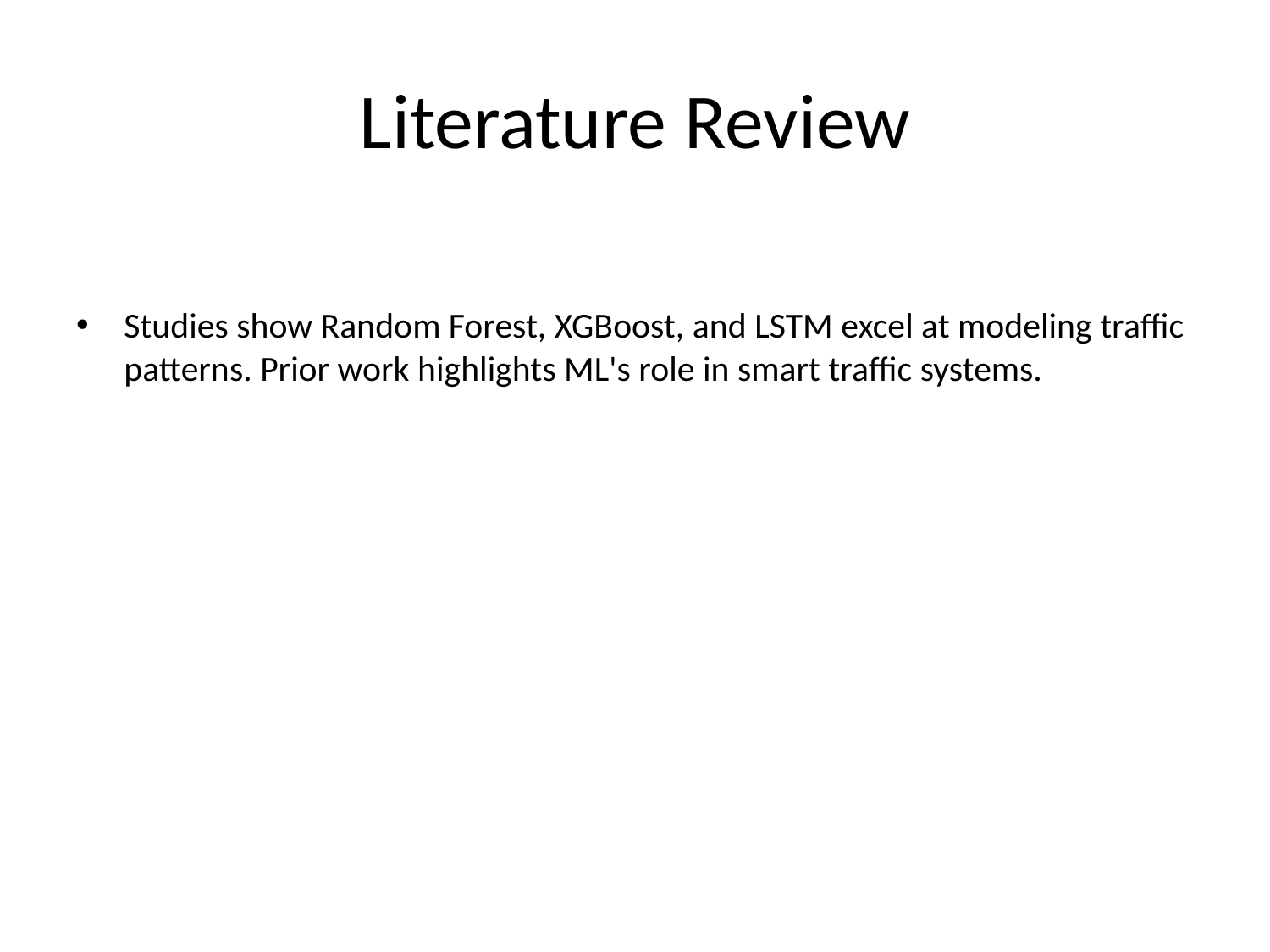

# Literature Review

Studies show Random Forest, XGBoost, and LSTM excel at modeling traffic patterns. Prior work highlights ML's role in smart traffic systems.